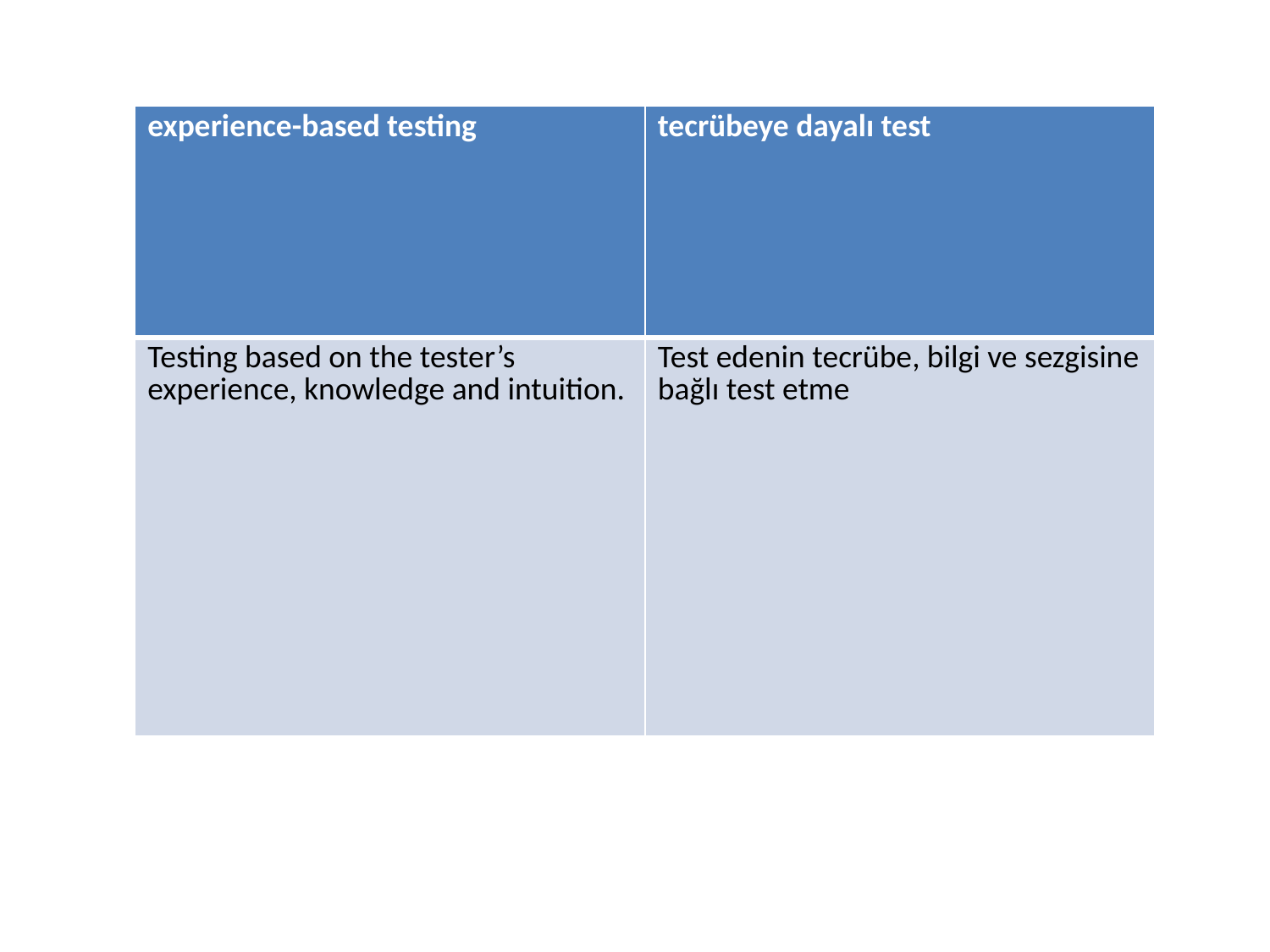

| experience-based testing | tecrübeye dayalı test |
| --- | --- |
| Testing based on the tester’s experience, knowledge and intuition. | Test edenin tecrübe, bilgi ve sezgisine bağlı test etme |